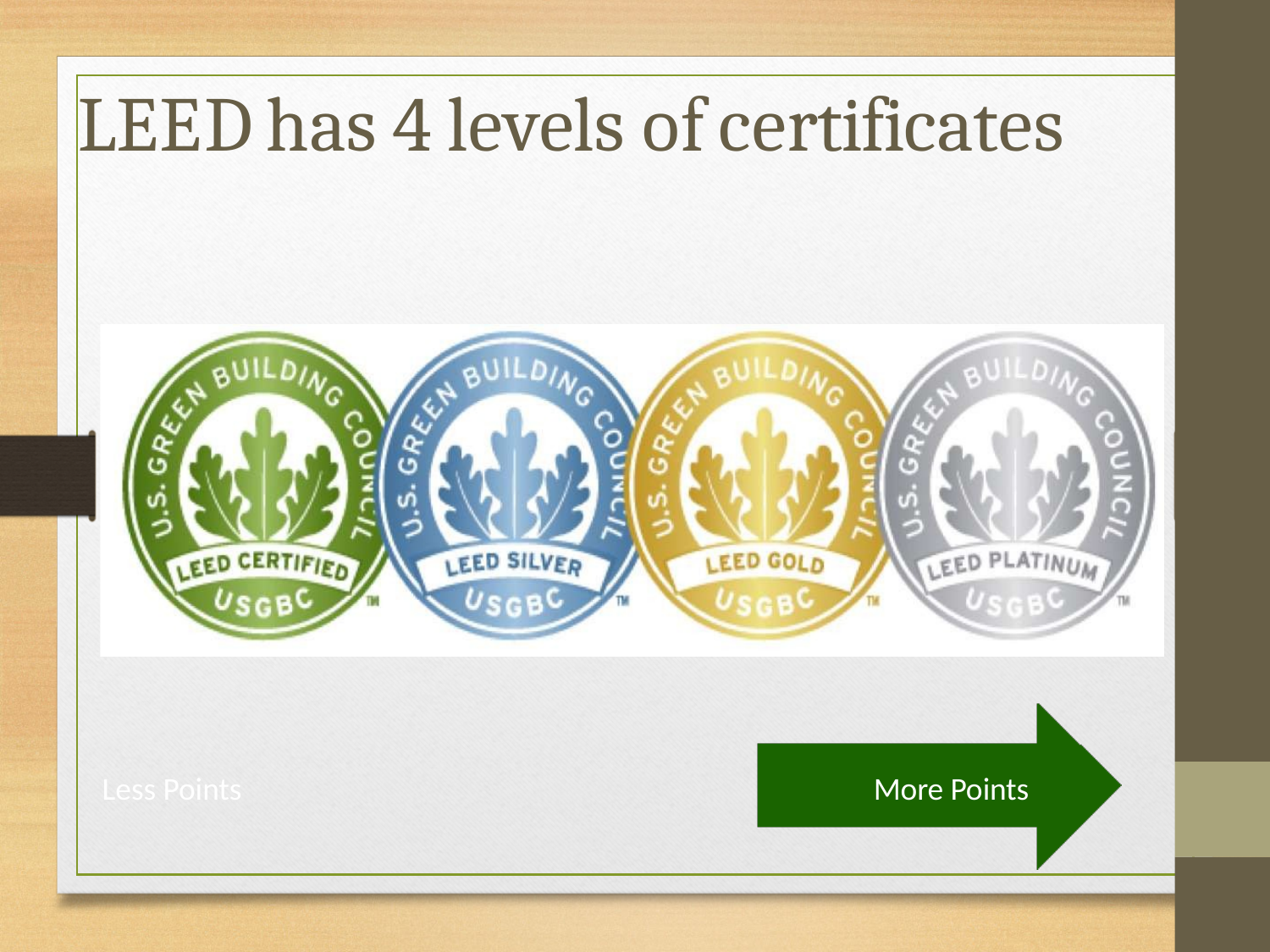

LEED
has
4
levels
of
certificates

Less Points
More Points